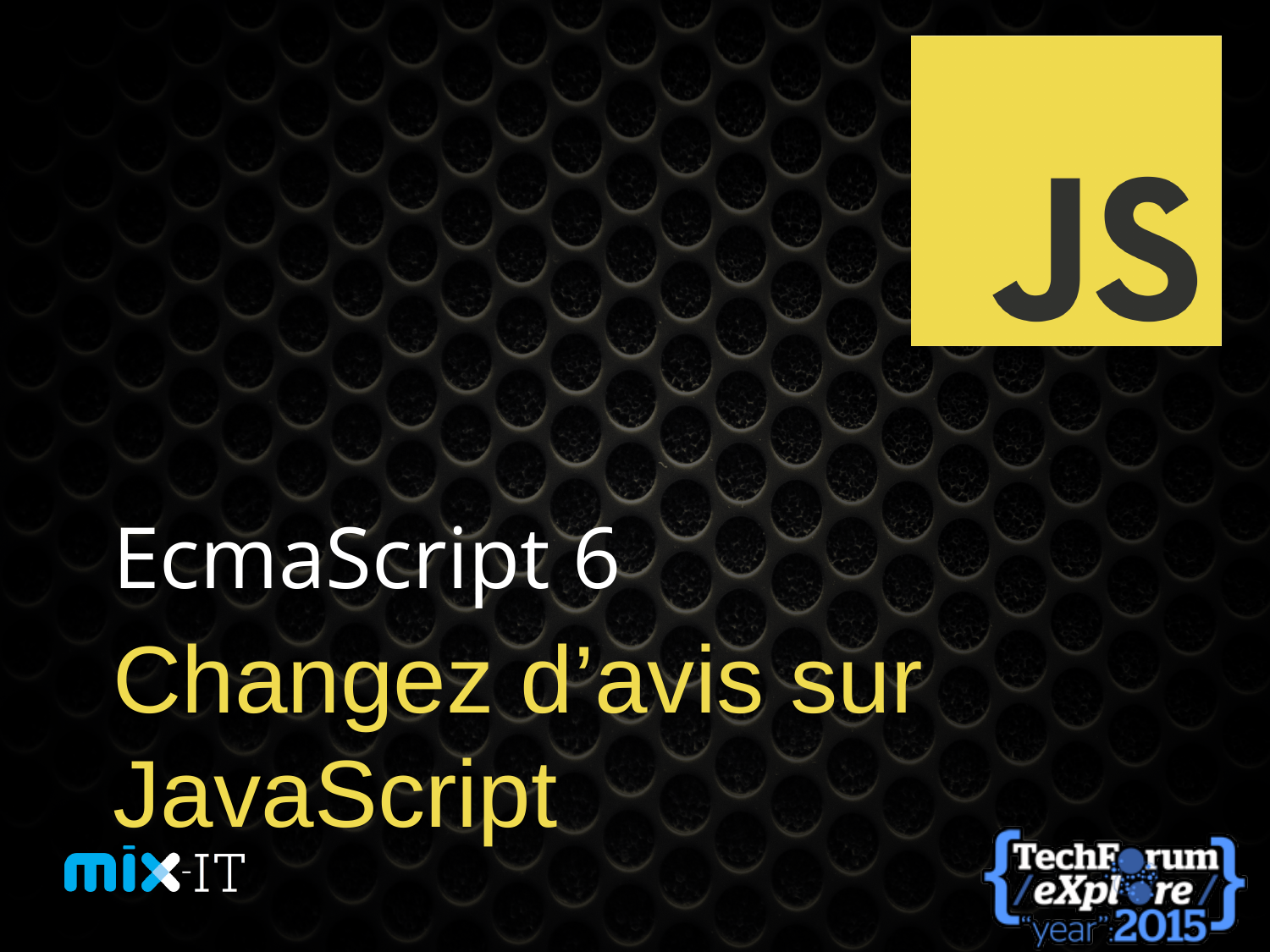

EcmaScript 6
# Changez d’avis sur JavaScript